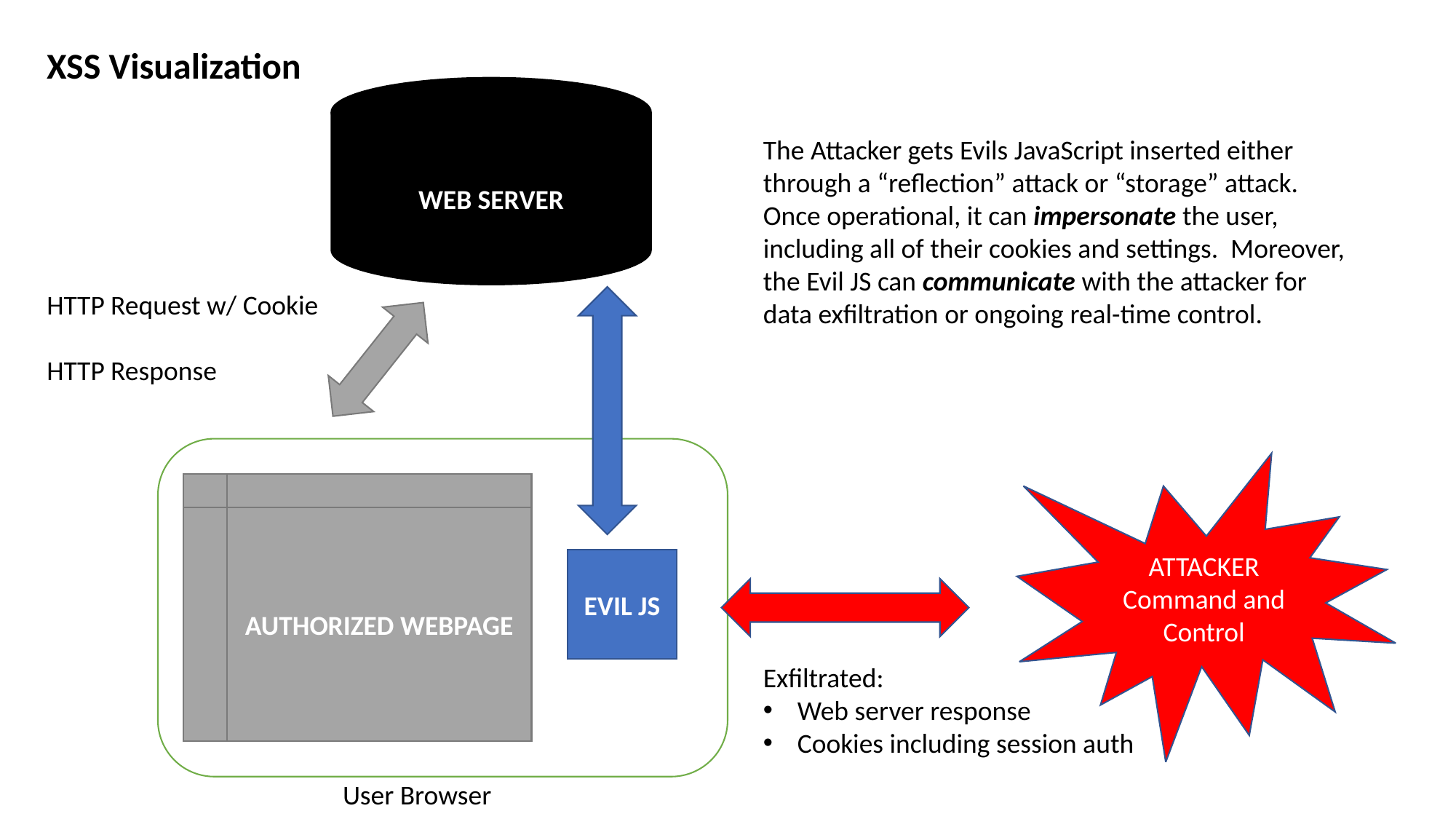

XSS Visualization
WEB SERVER
The Attacker gets Evils JavaScript inserted either through a “reflection” attack or “storage” attack.  Once operational, it can impersonate the user, including all of their cookies and settings.  Moreover, the Evil JS can communicate with the attacker for data exfiltration or ongoing real-time control.
HTTP Request w/ Cookie

HTTP Response

ATTACKER
Command and Control
AUTHORIZED WEBPAGE
EVIL JS

Exfiltrated:
Web server response
Cookies including session auth
User Browser